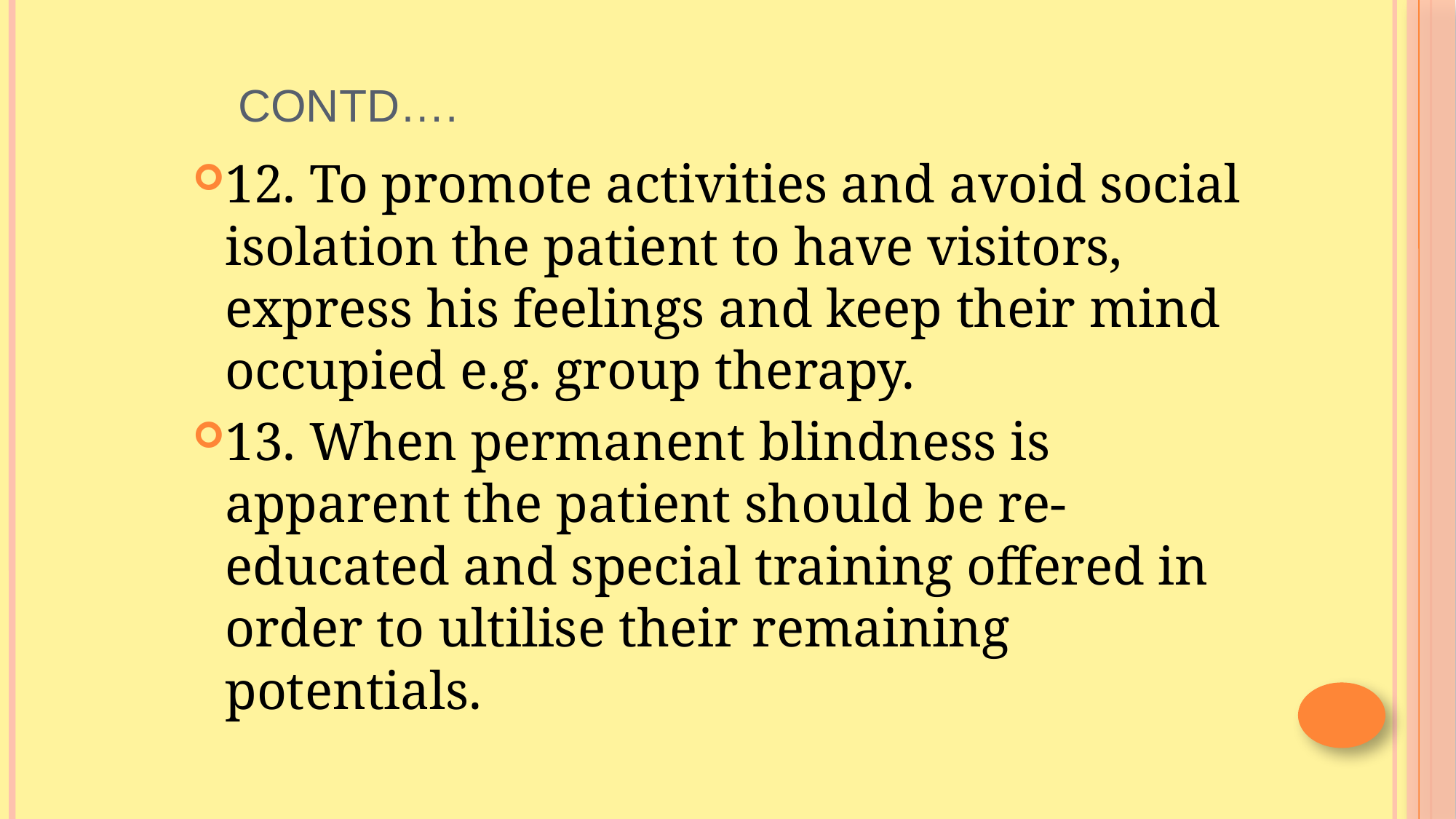

# Contd….
12. To promote activities and avoid social isolation the patient to have visitors, express his feelings and keep their mind occupied e.g. group therapy.
13. When permanent blindness is apparent the patient should be re-educated and special training offered in order to ultilise their remaining potentials.